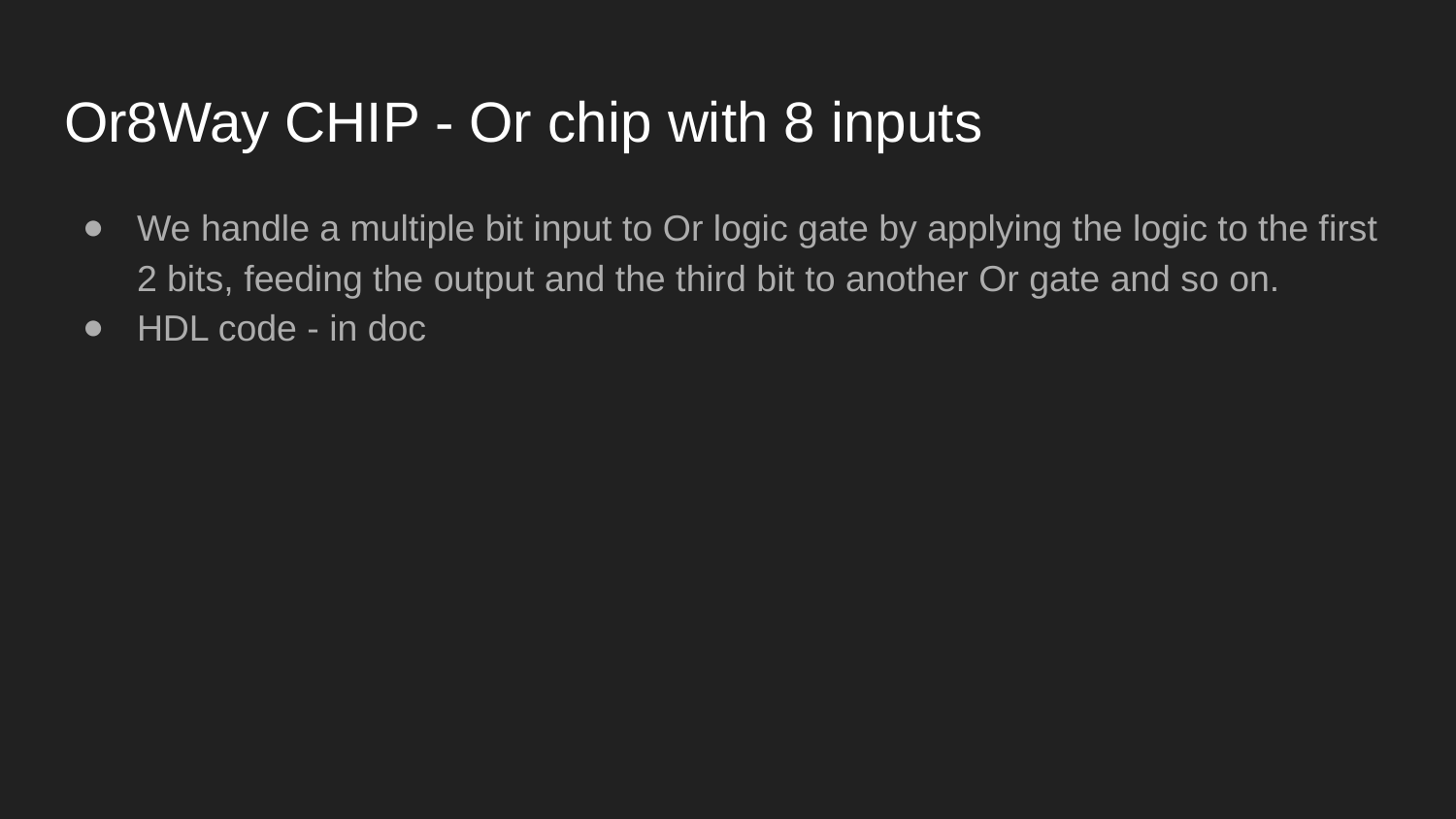

# Or8Way CHIP - Or chip with 8 inputs
We handle a multiple bit input to Or logic gate by applying the logic to the first 2 bits, feeding the output and the third bit to another Or gate and so on.
HDL code - in doc